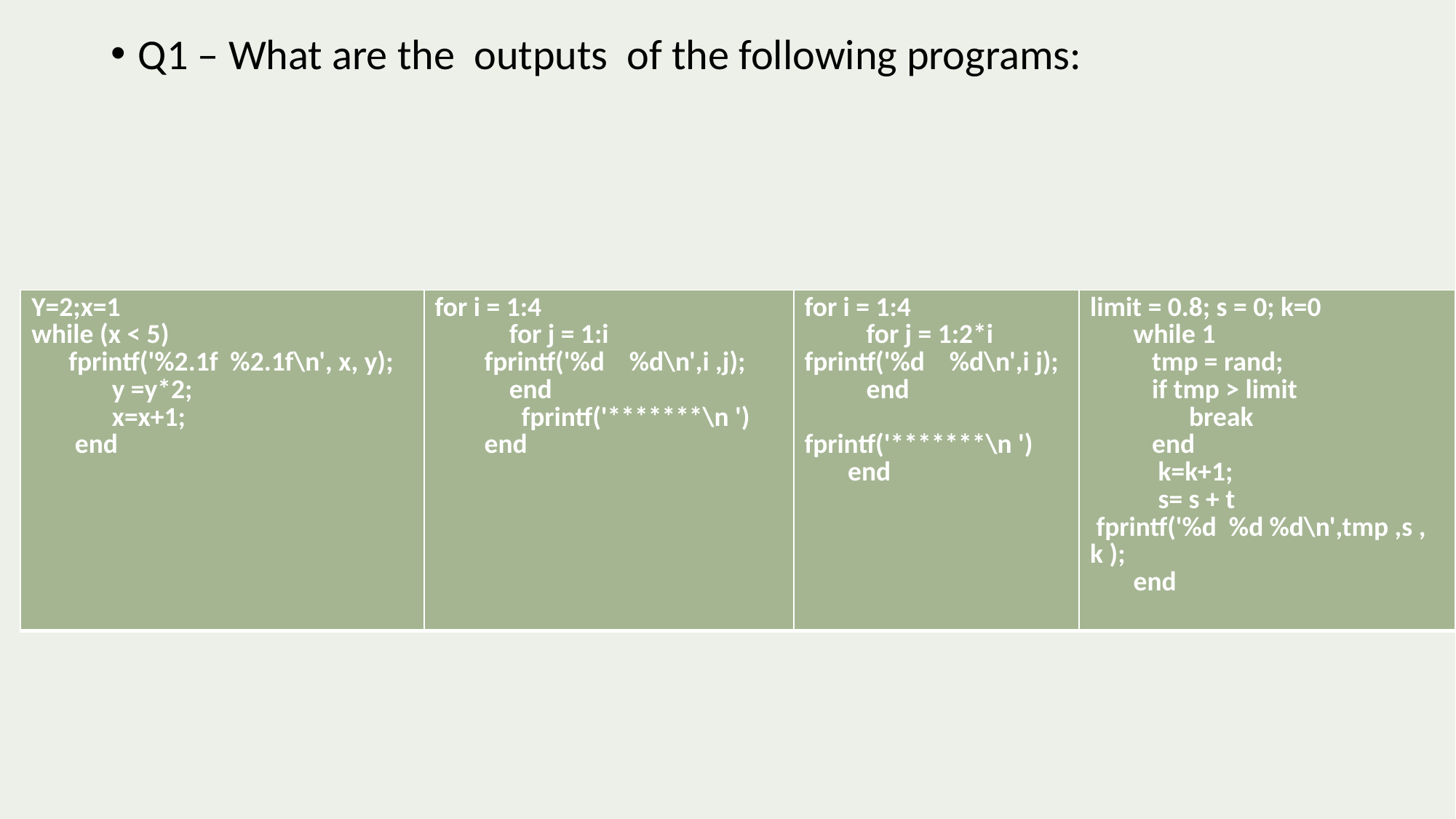

Q1 – What are the  outputs  of the following programs:
| Y=2;x=1 while (x < 5) fprintf('%2.1f %2.1f\n', x, y); y =y\*2; x=x+1; end | for i = 1:4 for j = 1:i fprintf('%d %d\n',i ,j); end fprintf('\*\*\*\*\*\*\*\n ') end | for i = 1:4 for j = 1:2\*i fprintf('%d %d\n',i j); end fprintf('\*\*\*\*\*\*\*\n ') end | limit = 0.8; s = 0; k=0 while 1 tmp = rand; if tmp > limit break end k=k+1; s= s + t fprintf('%d %d %d\n',tmp ,s , k ); end |
| --- | --- | --- | --- |